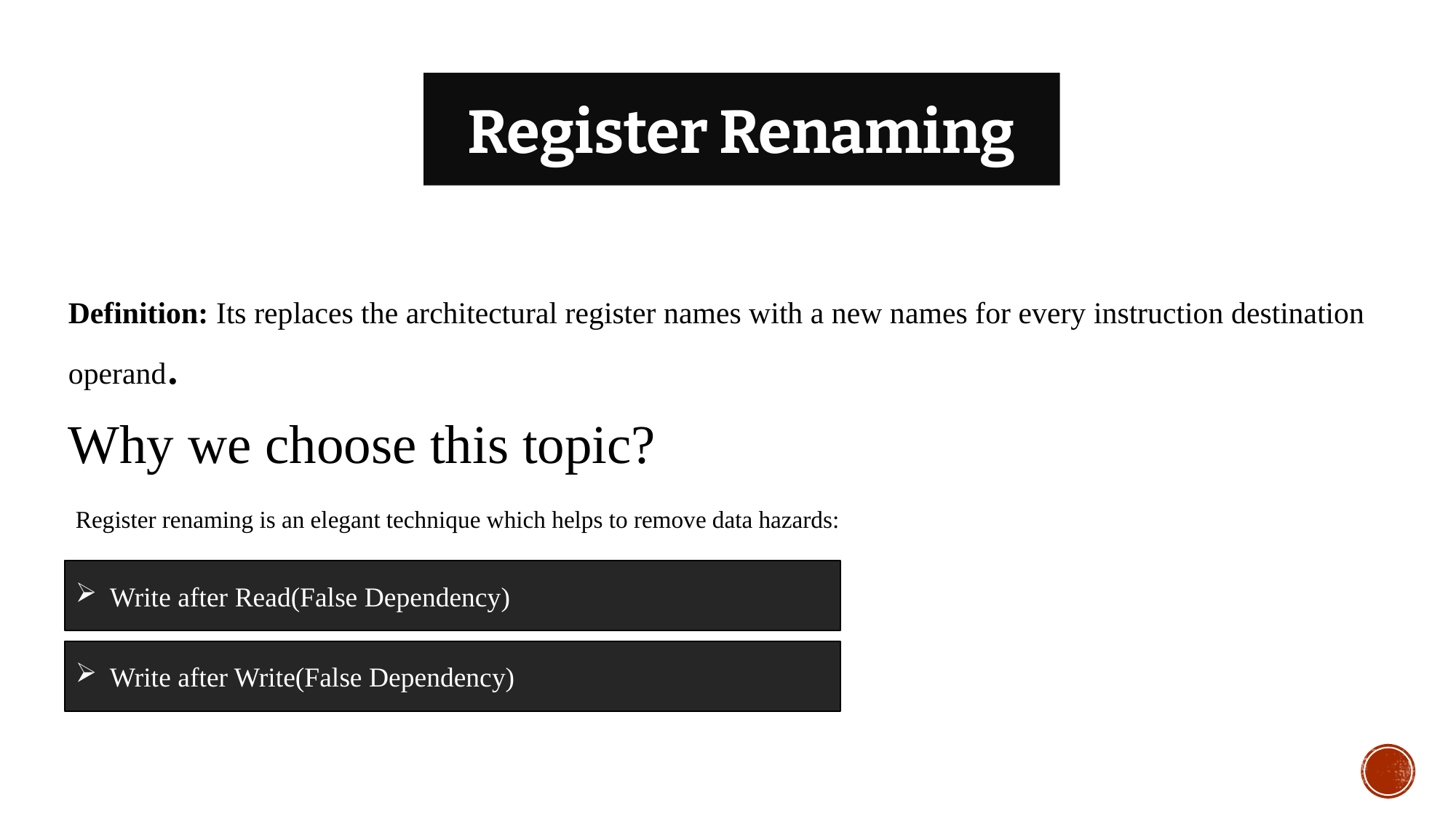

Register Renaming
Definition: Its replaces the architectural register names with a new names for every instruction destination operand.

Why we choose this topic?
Register renaming is an elegant technique which helps to remove data hazards:

Write after Read(False Dependency)

Write after Write(False Dependency)